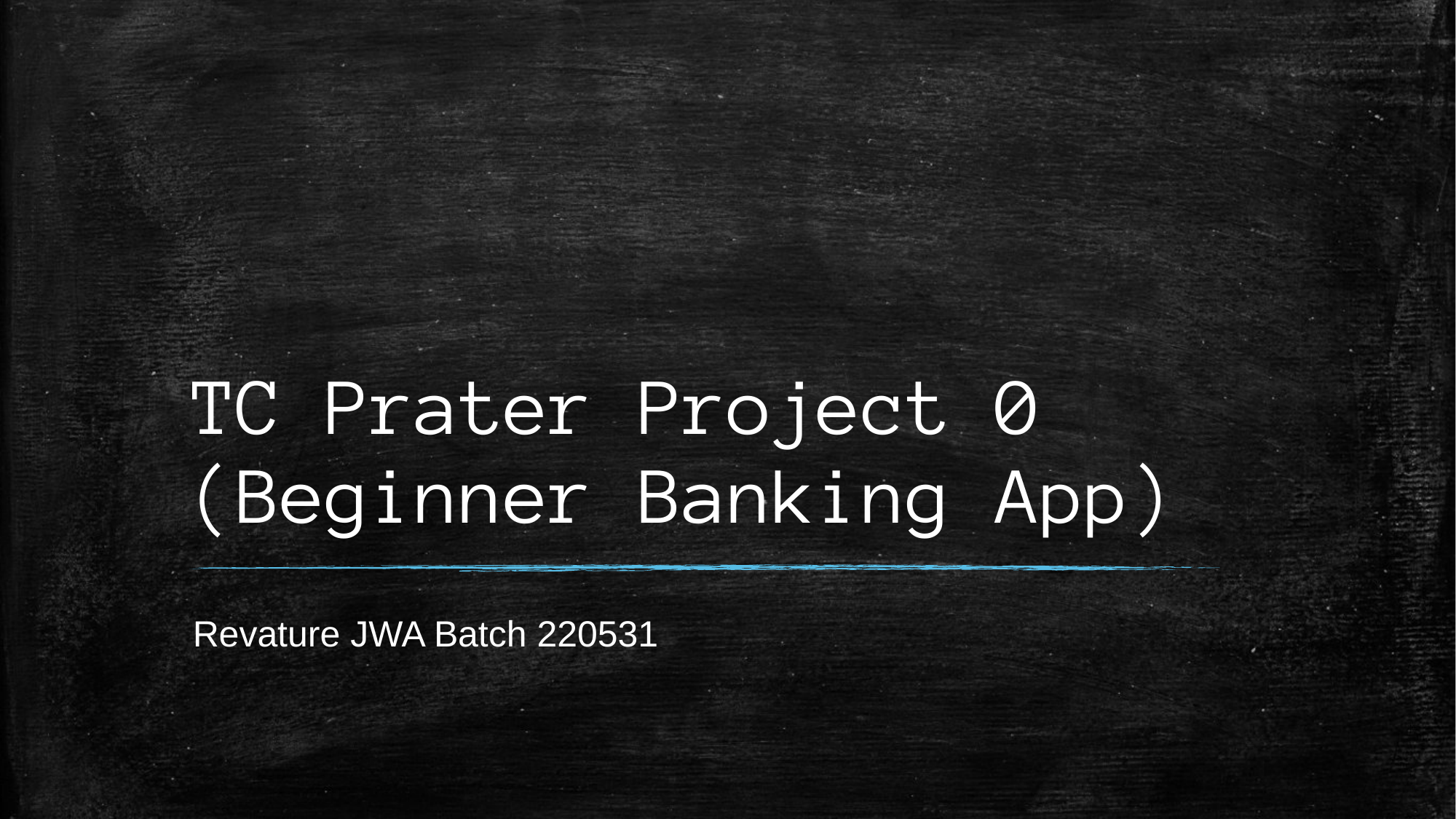

# TC Prater Project 0 (Beginner Banking App)
Revature JWA Batch 220531